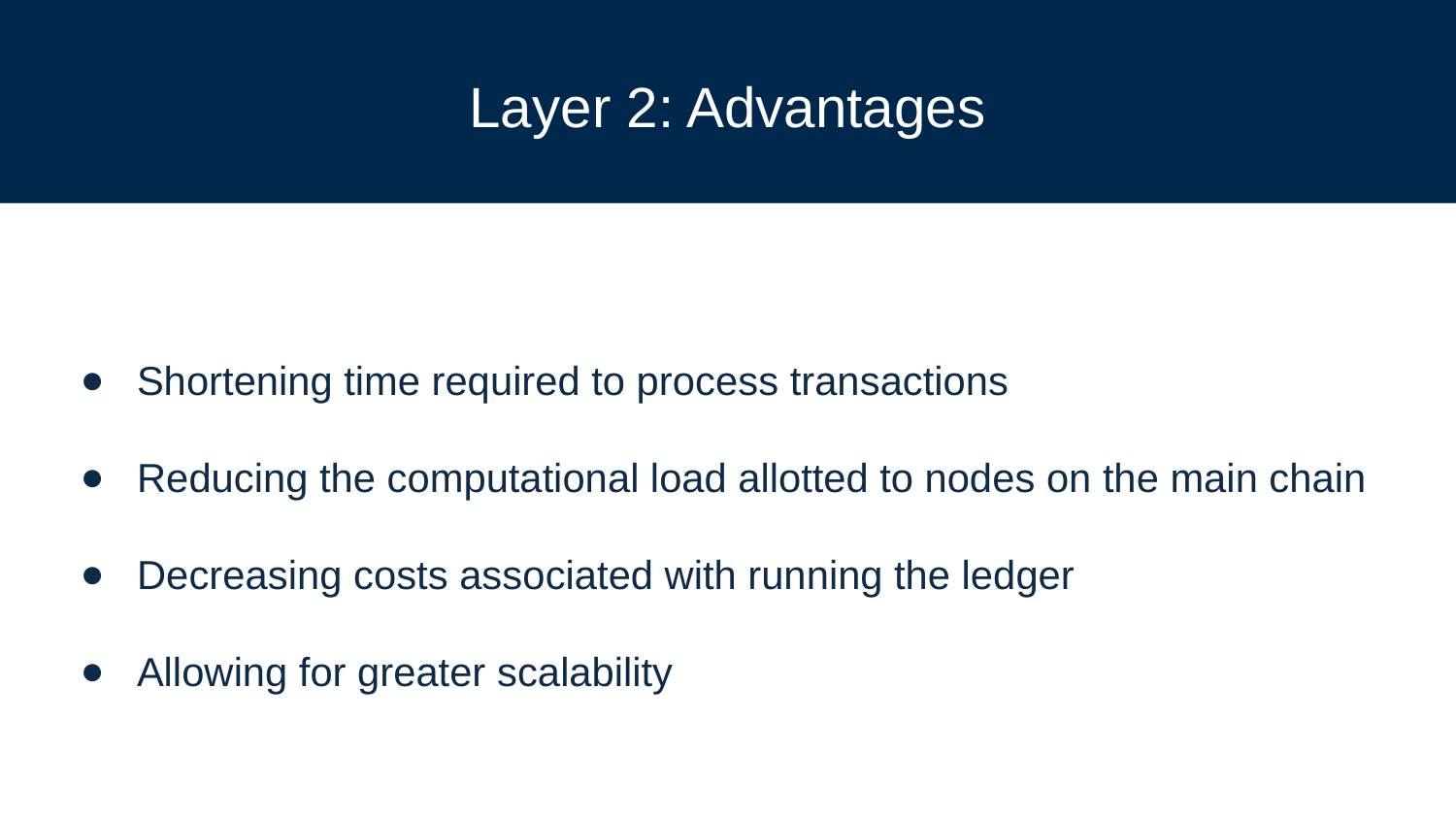

# Layer 2: Advantages
Shortening time required to process transactions
Reducing the computational load allotted to nodes on the main chain
Decreasing costs associated with running the ledger
Allowing for greater scalability